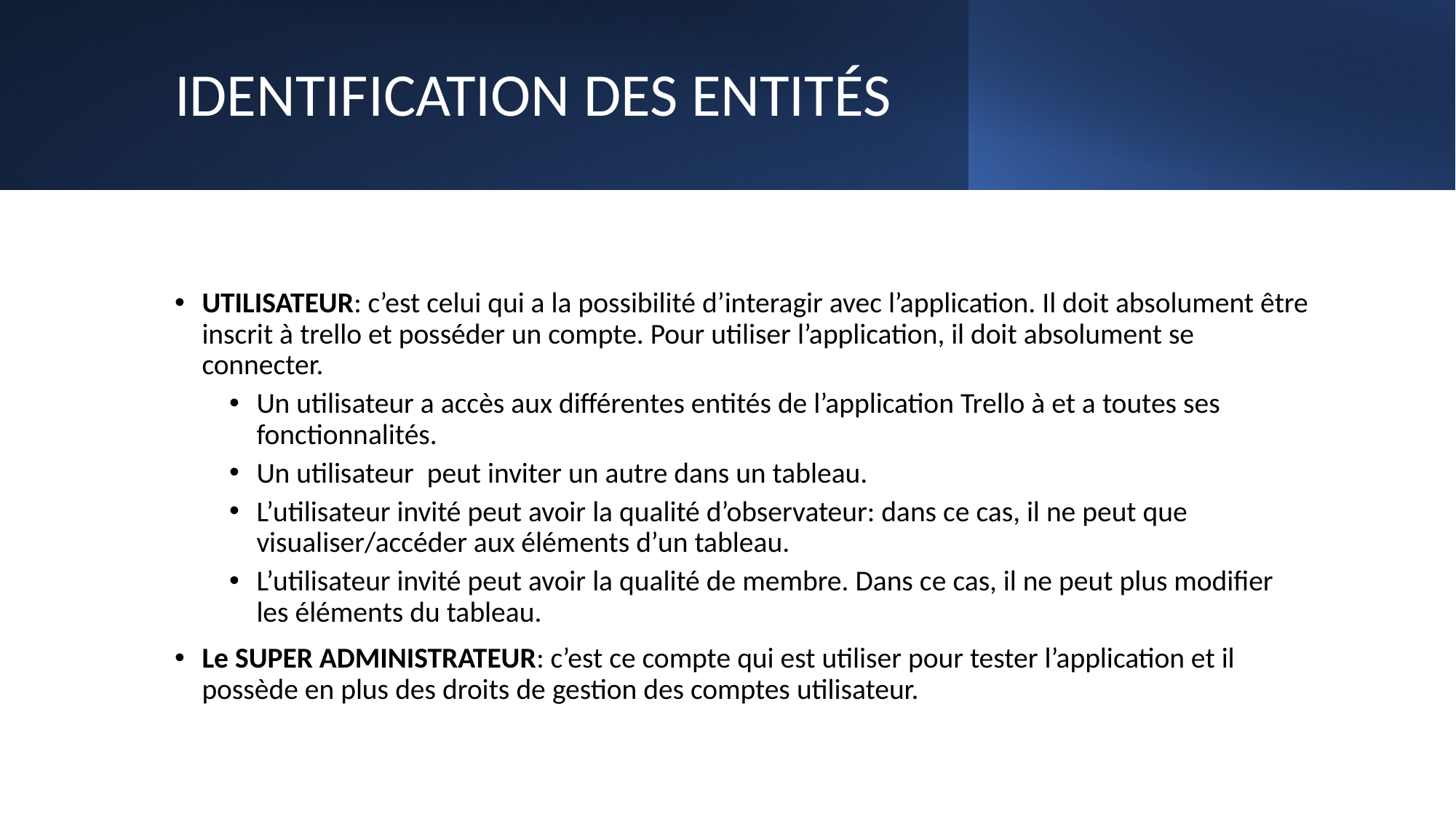

# IDENTIFICATION DES ENTITÉS
UTILISATEUR: c’est celui qui a la possibilité d’interagir avec l’application. Il doit absolument être inscrit à trello et posséder un compte. Pour utiliser l’application, il doit absolument se connecter.
Un utilisateur a accès aux différentes entités de l’application Trello à et a toutes ses fonctionnalités.
Un utilisateur  peut inviter un autre dans un tableau.
L’utilisateur invité peut avoir la qualité d’observateur: dans ce cas, il ne peut que visualiser/accéder aux éléments d’un tableau.
L’utilisateur invité peut avoir la qualité de membre. Dans ce cas, il ne peut plus modifier les éléments du tableau.
Le SUPER ADMINISTRATEUR: c’est ce compte qui est utiliser pour tester l’application et il possède en plus des droits de gestion des comptes utilisateur.